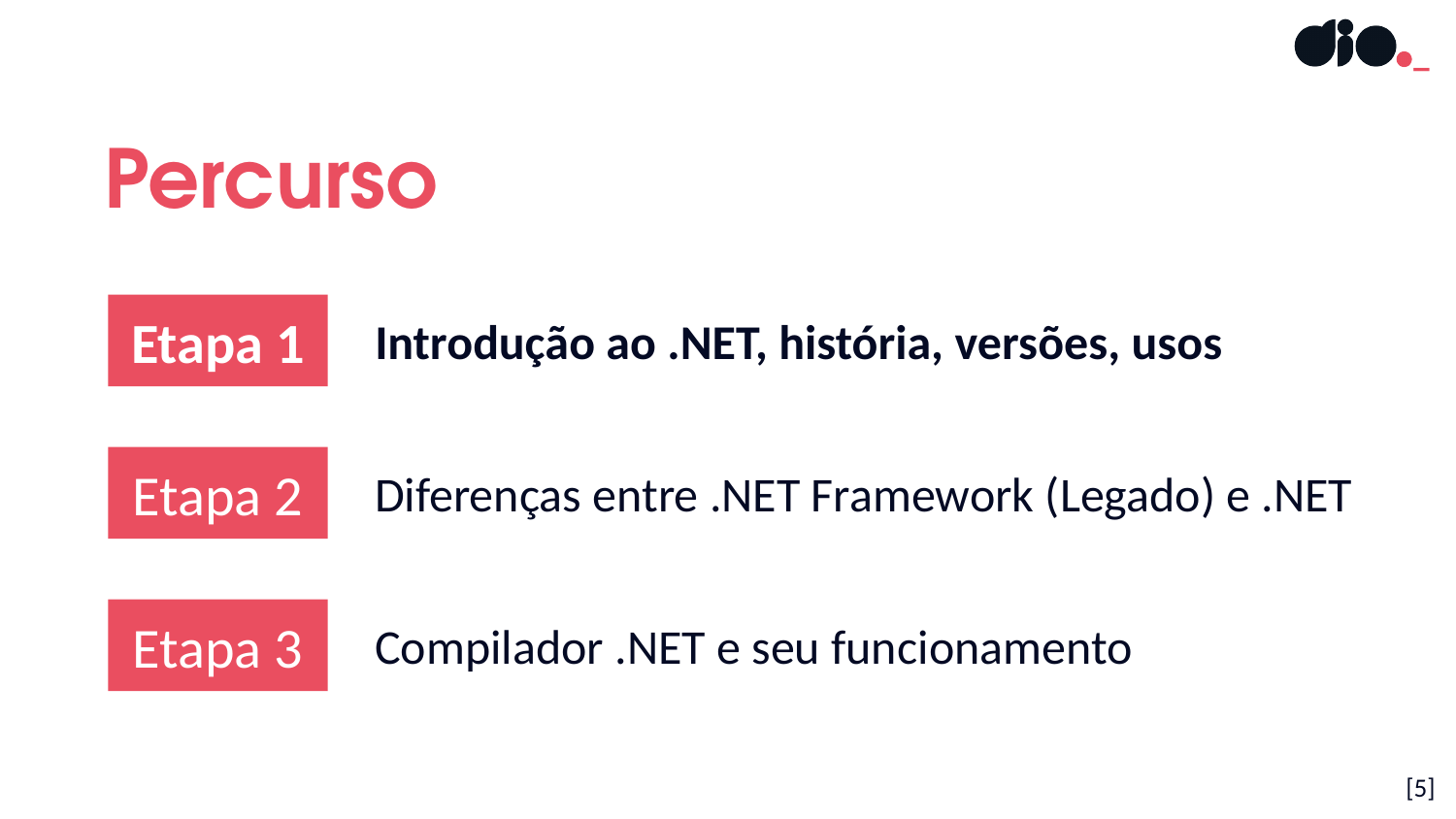

Percurso
Etapa 1
Introdução ao .NET, história, versões, usos

Etapa 2
Diferenças entre .NET Framework (Legado) e .NET
Etapa 3
Compilador .NET e seu funcionamento
[5]